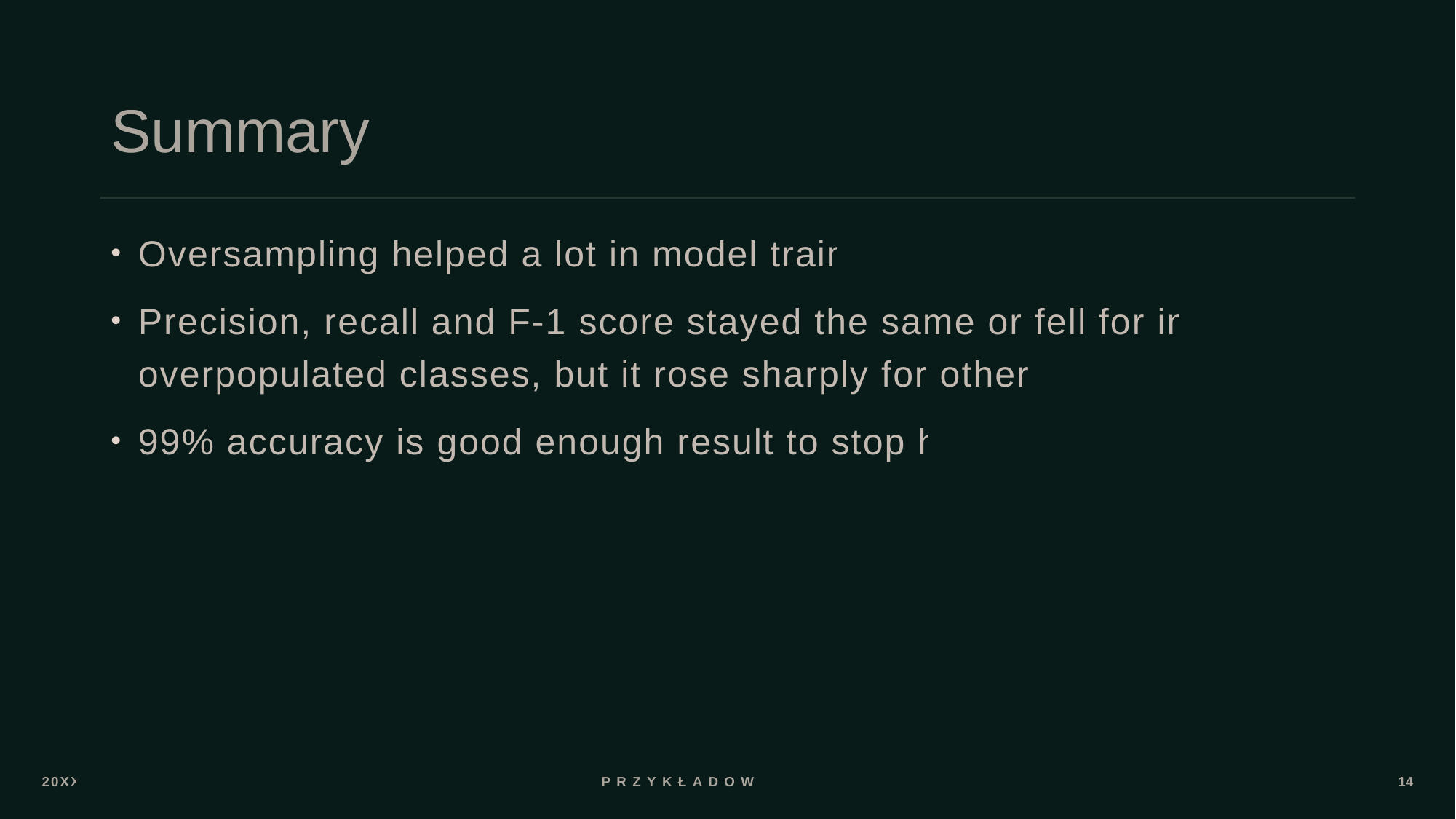

# Summary
Oversampling helped a lot in model training
Precision, recall and F-1 score stayed the same or fell for initially overpopulated classes, but it rose sharply for other ones
99% accuracy is good enough result to stop here
20XX
Przykładowy tekst
14